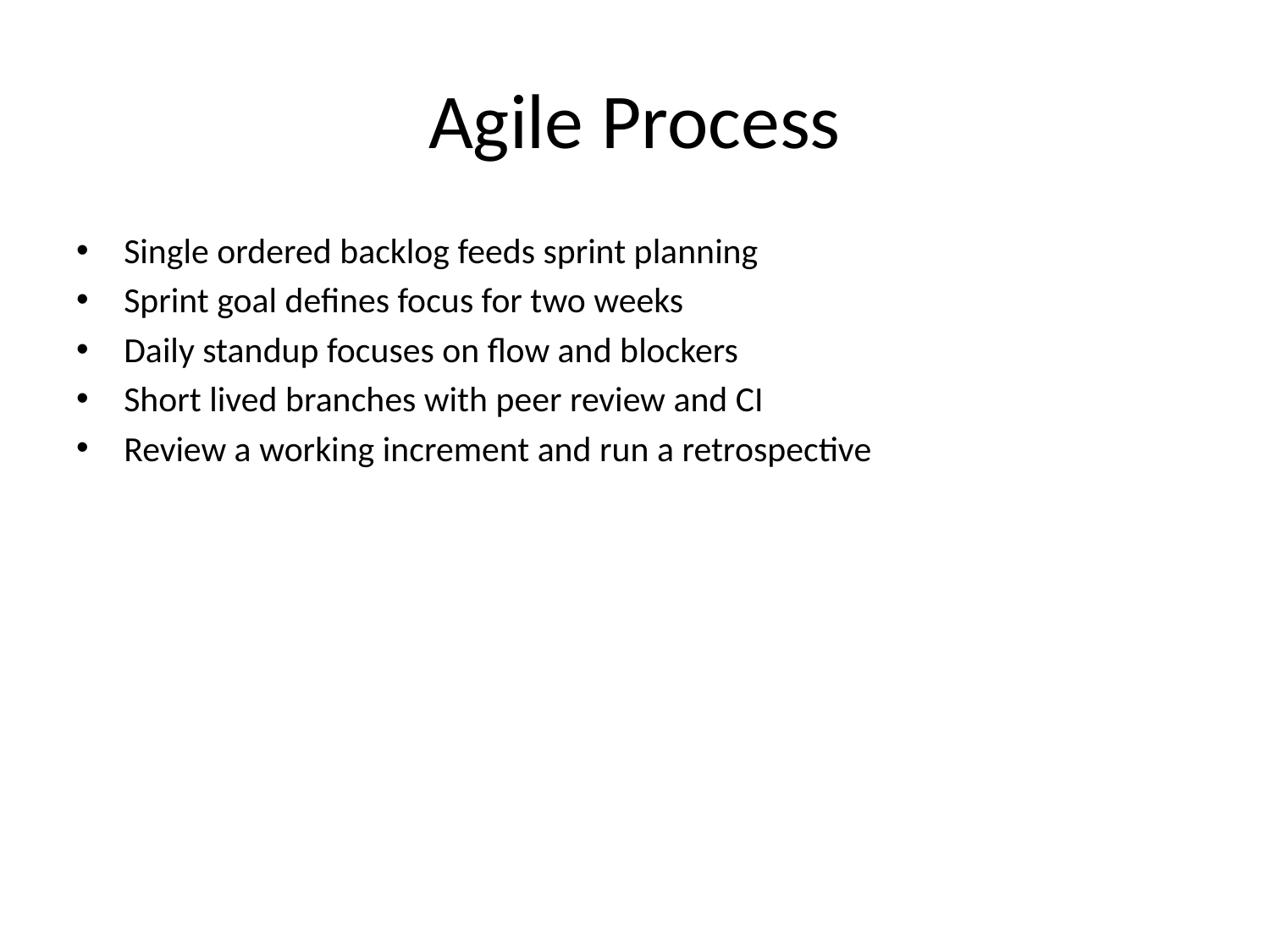

# Agile Process
Single ordered backlog feeds sprint planning
Sprint goal defines focus for two weeks
Daily standup focuses on flow and blockers
Short lived branches with peer review and CI
Review a working increment and run a retrospective